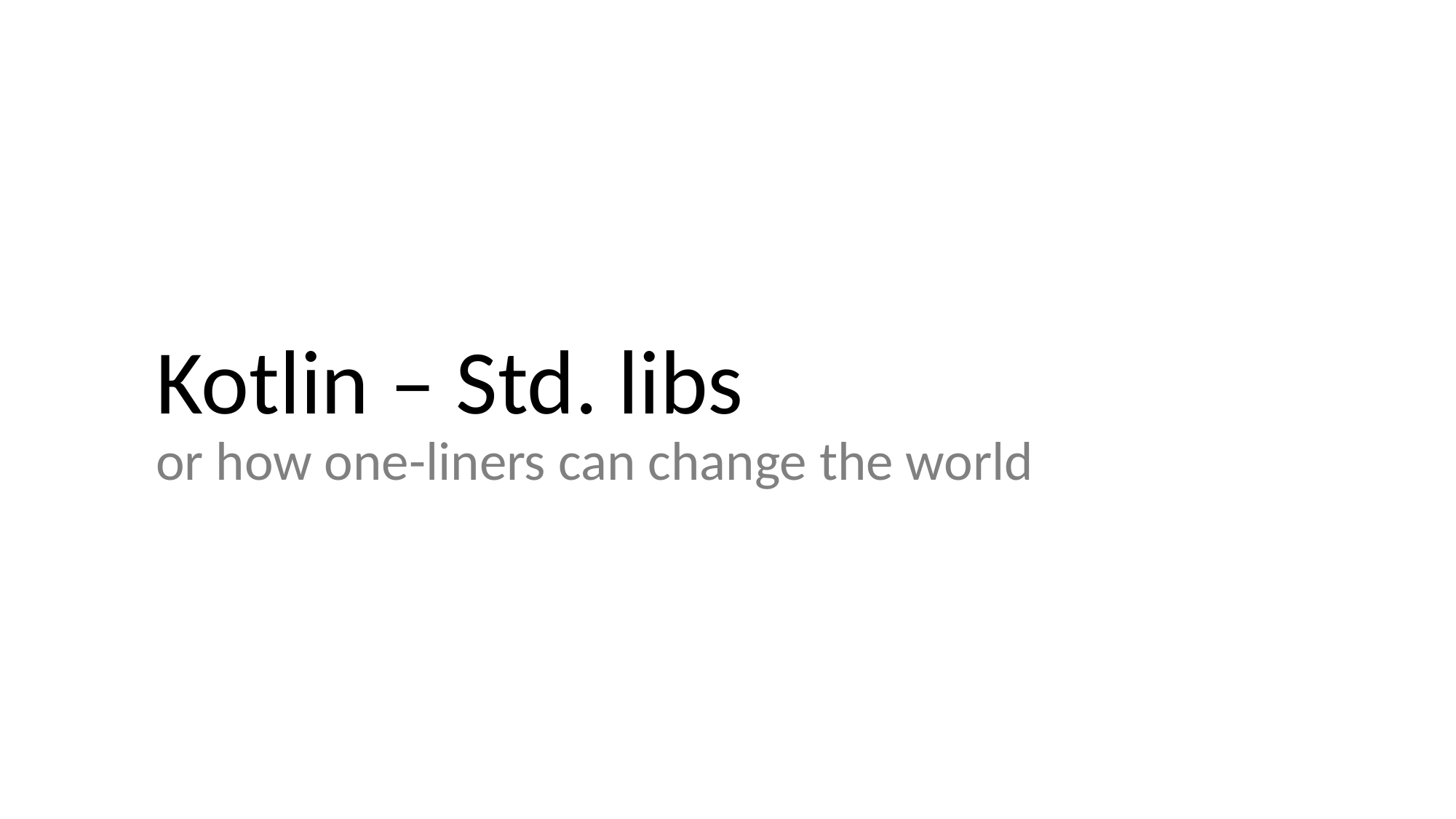

# Kotlin – Std. libs or how one-liners can change the world